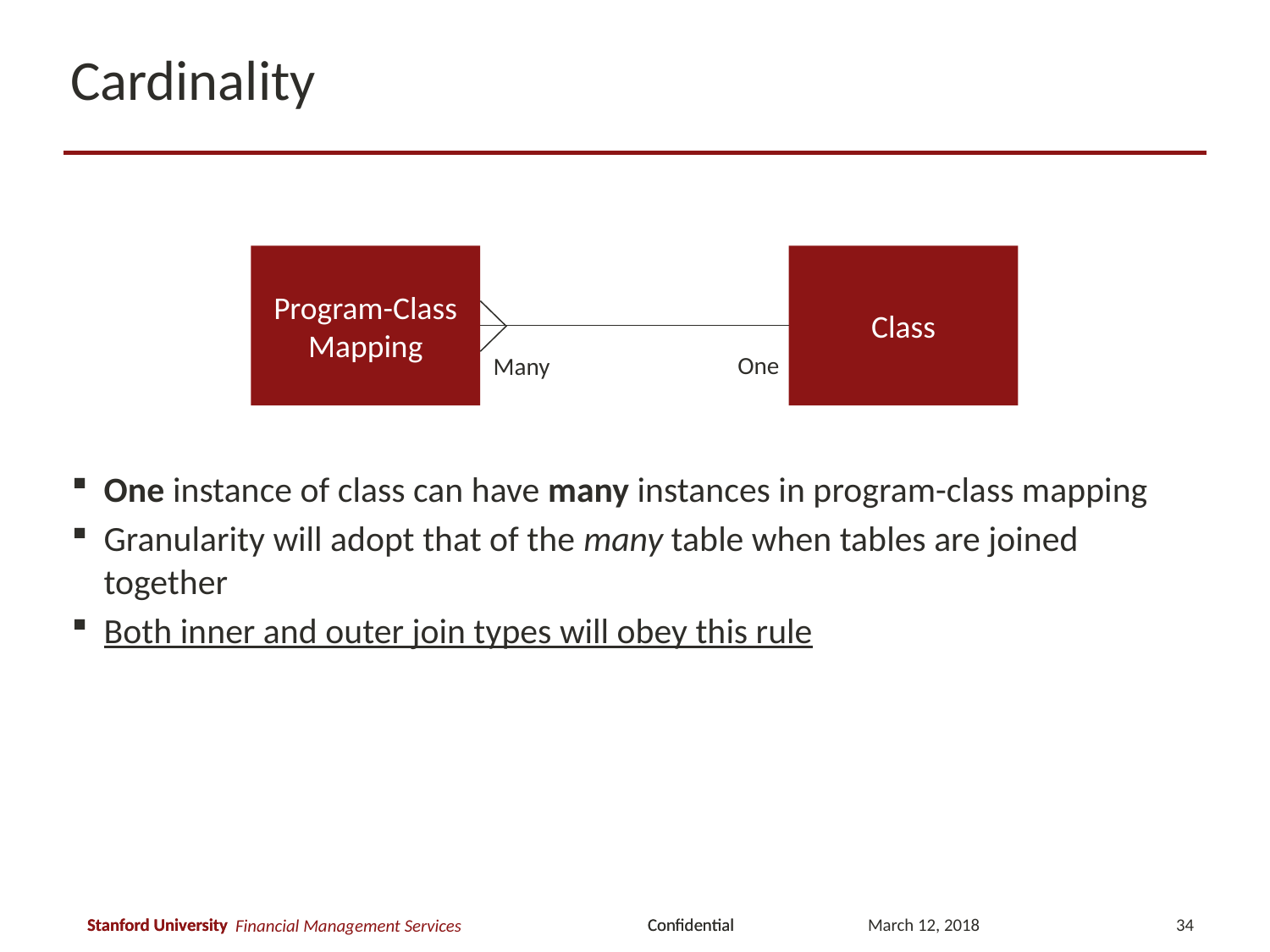

# Cardinality
Program-Class Mapping
Class
One
Many
One instance of class can have many instances in program-class mapping
Granularity will adopt that of the many table when tables are joined together
Both inner and outer join types will obey this rule
March 12, 2018
34
Financial Management Services